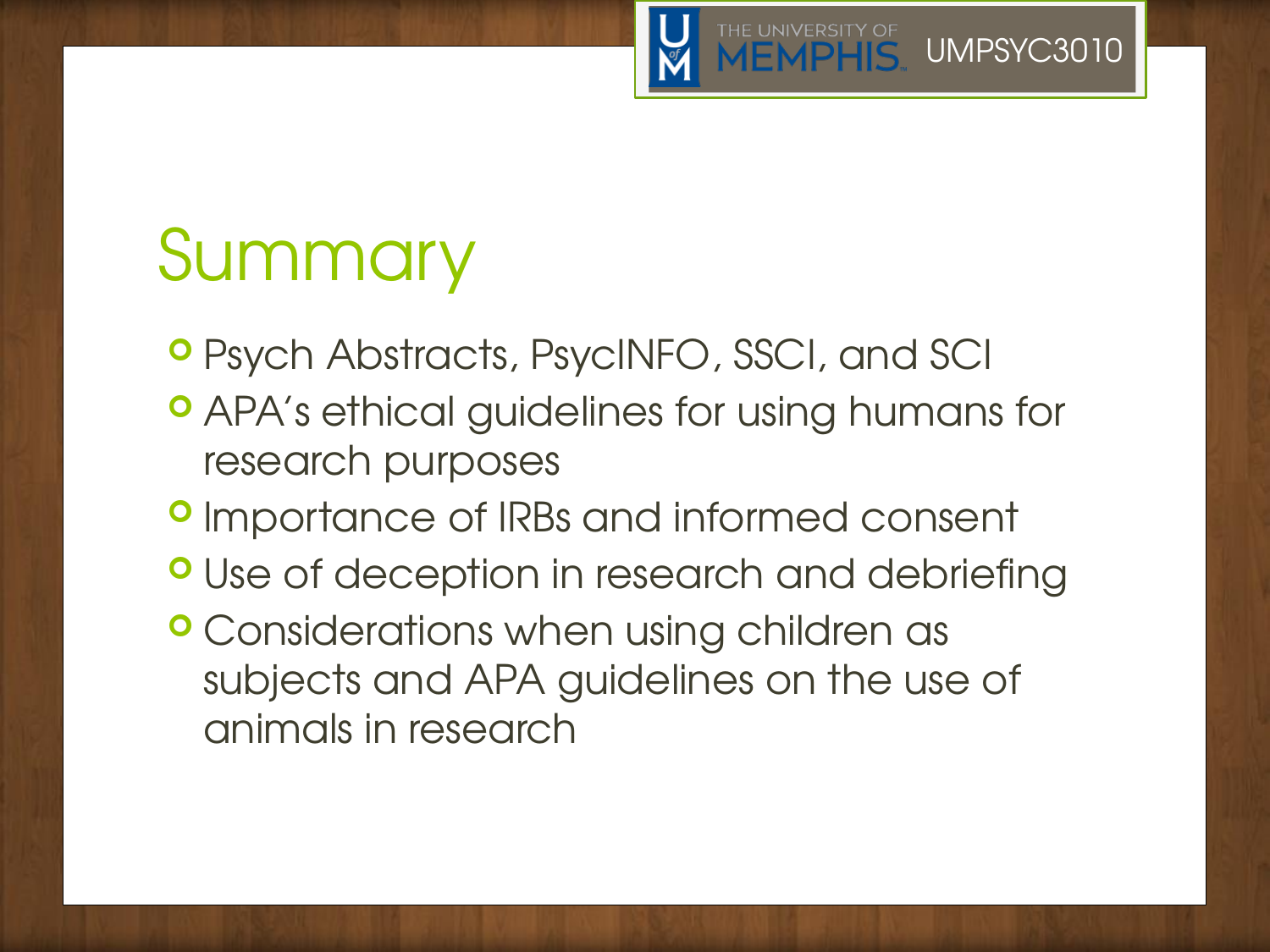

# Summary
Psych Abstracts, PsycINFO, SSCI, and SCI
APA’s ethical guidelines for using humans for research purposes
Importance of IRBs and informed consent
Use of deception in research and debriefing
Considerations when using children as subjects and APA guidelines on the use of animals in research